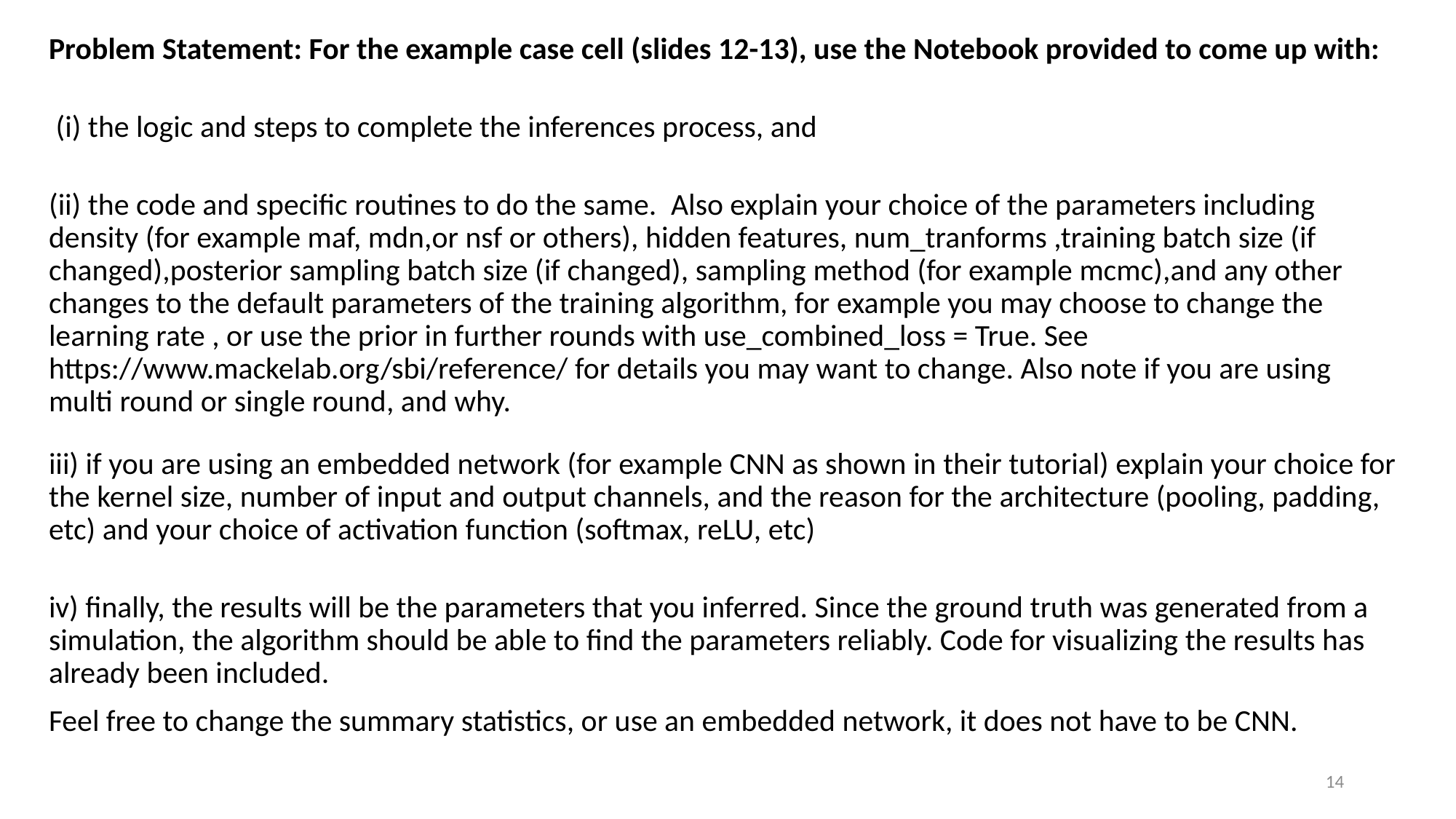

Problem Statement: For the example case cell (slides 12-13), use the Notebook provided to come up with:

 (i) the logic and steps to complete the inferences process, and

(ii) the code and specific routines to do the same.  Also explain your choice of the parameters including density (for example maf, mdn,or nsf or others), hidden features, num_tranforms ,training batch size (if changed),posterior sampling batch size (if changed), sampling method (for example mcmc),and any other changes to the default parameters of the training algorithm, for example you may choose to change the learning rate , or use the prior in further rounds with use_combined_loss = True. See https://www.mackelab.org/sbi/reference/ for details you may want to change. Also note if you are using multi round or single round, and why.
iii) if you are using an embedded network (for example CNN as shown in their tutorial) explain your choice for the kernel size, number of input and output channels, and the reason for the architecture (pooling, padding, etc) and your choice of activation function (softmax, reLU, etc)

iv) finally, the results will be the parameters that you inferred. Since the ground truth was generated from a simulation, the algorithm should be able to find the parameters reliably. Code for visualizing the results has already been included.
Feel free to change the summary statistics, or use an embedded network, it does not have to be CNN.
14